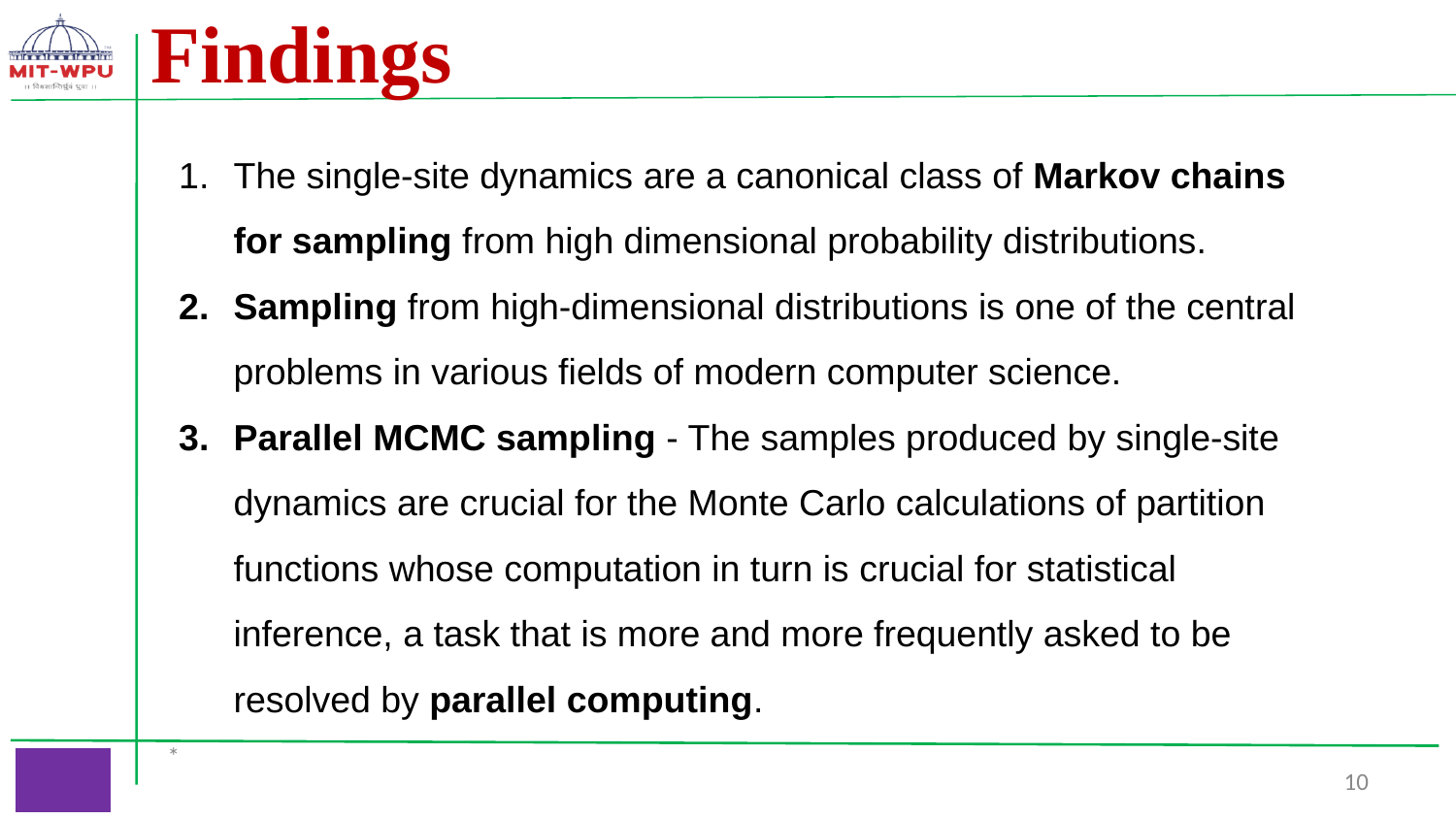

Findings

The single-site dynamics are a canonical class of Markov chains for sampling from high dimensional probability distributions.
Sampling from high-dimensional distributions is one of the central problems in various fields of modern computer science.
Parallel MCMC sampling - The samples produced by single-site dynamics are crucial for the Monte Carlo calculations of partition functions whose computation in turn is crucial for statistical inference, a task that is more and more frequently asked to be resolved by parallel computing.

*

10